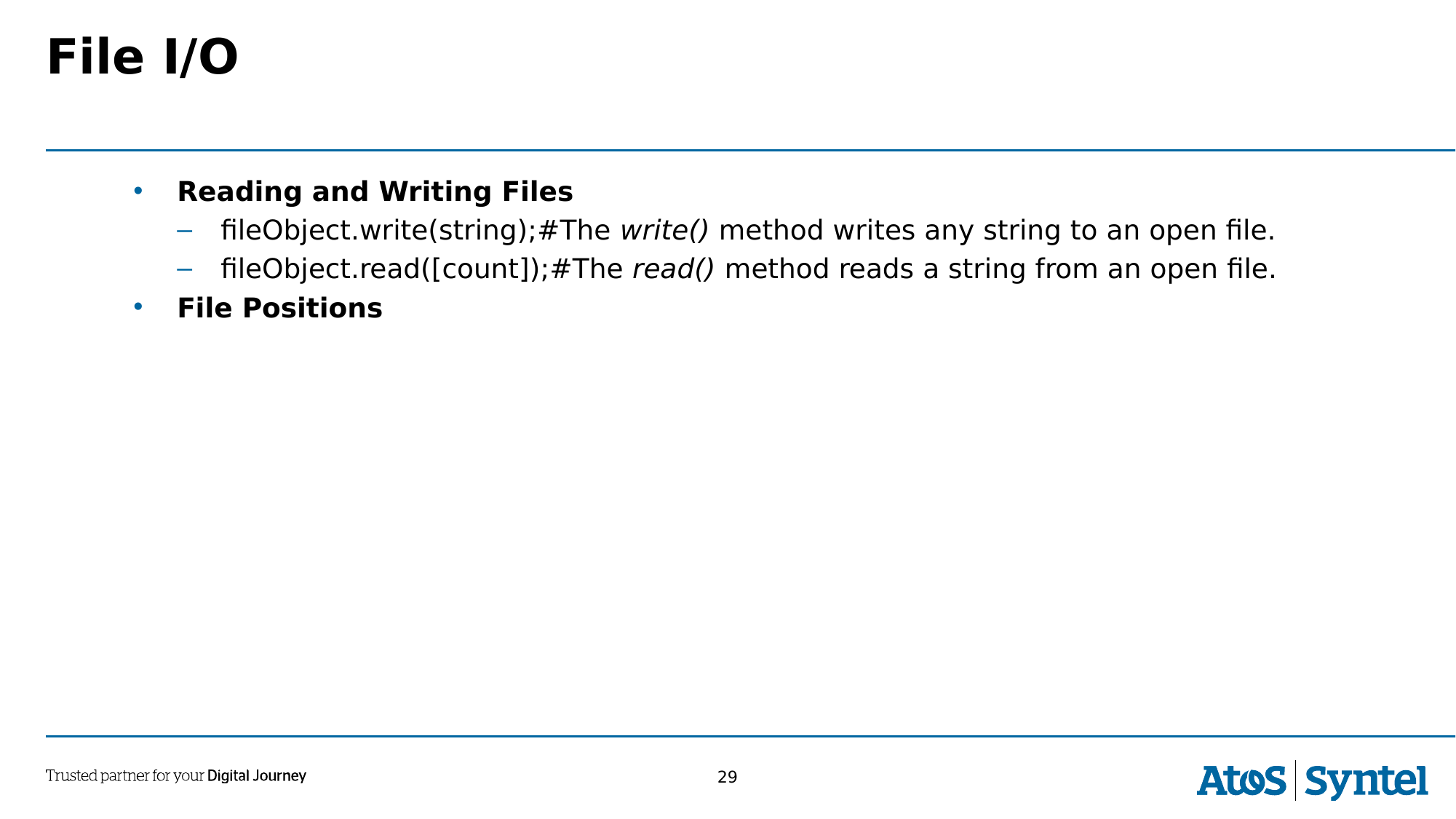

# File I/O
Reading and Writing Files
fileObject.write(string);#The write() method writes any string to an open file.
fileObject.read([count]);#The read() method reads a string from an open file.
File Positions